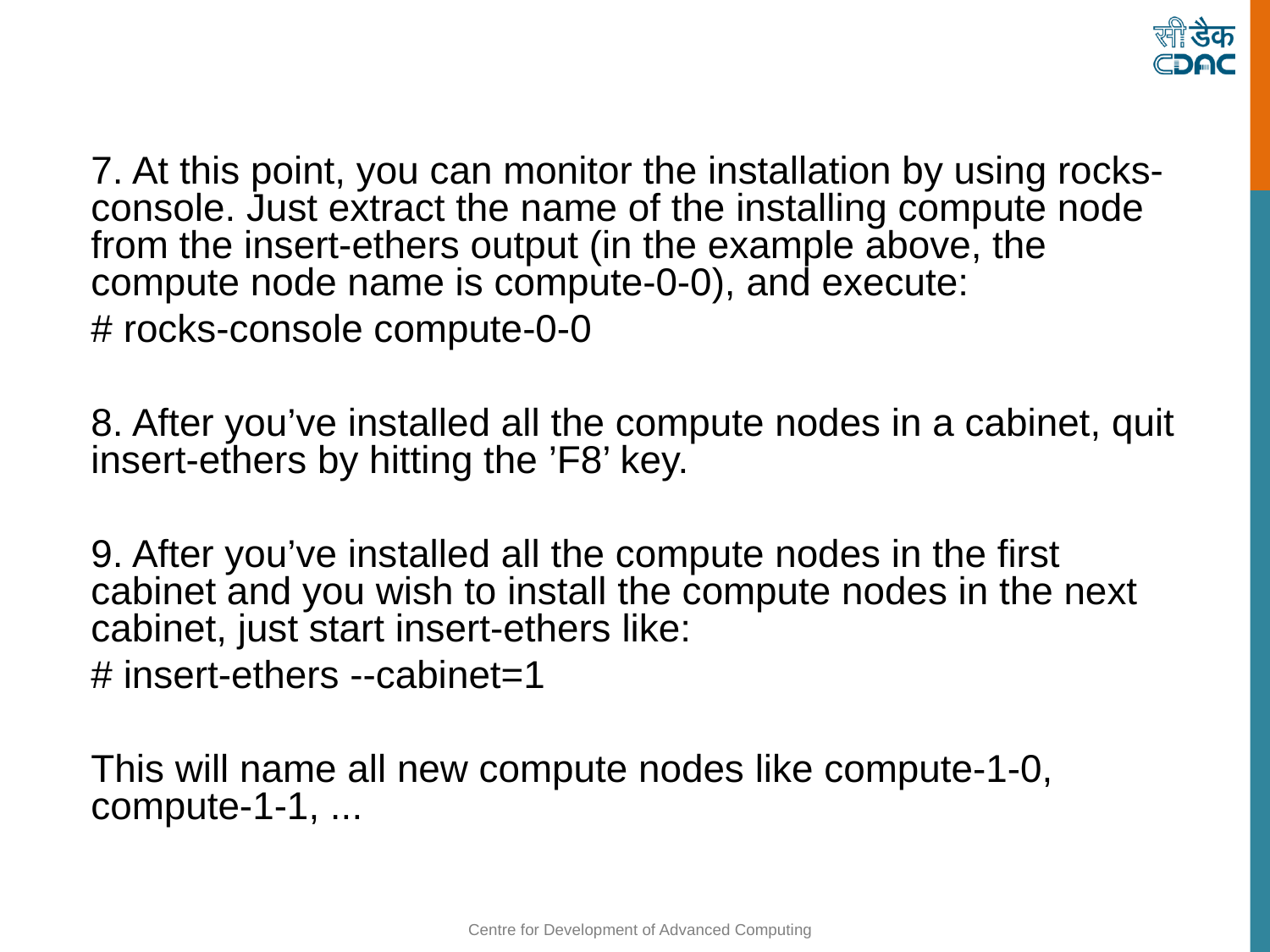

7. At this point, you can monitor the installation by using rocks-console. Just extract the name of the installing compute node from the insert-ethers output (in the example above, the compute node name is compute-0-0), and execute:
# rocks-console compute-0-0

8. After you’ve installed all the compute nodes in a cabinet, quit insert-ethers by hitting the ’F8’ key.

9. After you’ve installed all the compute nodes in the first cabinet and you wish to install the compute nodes in the next cabinet, just start insert-ethers like:
# insert-ethers --cabinet=1

This will name all new compute nodes like compute-1-0, compute-1-1, ...